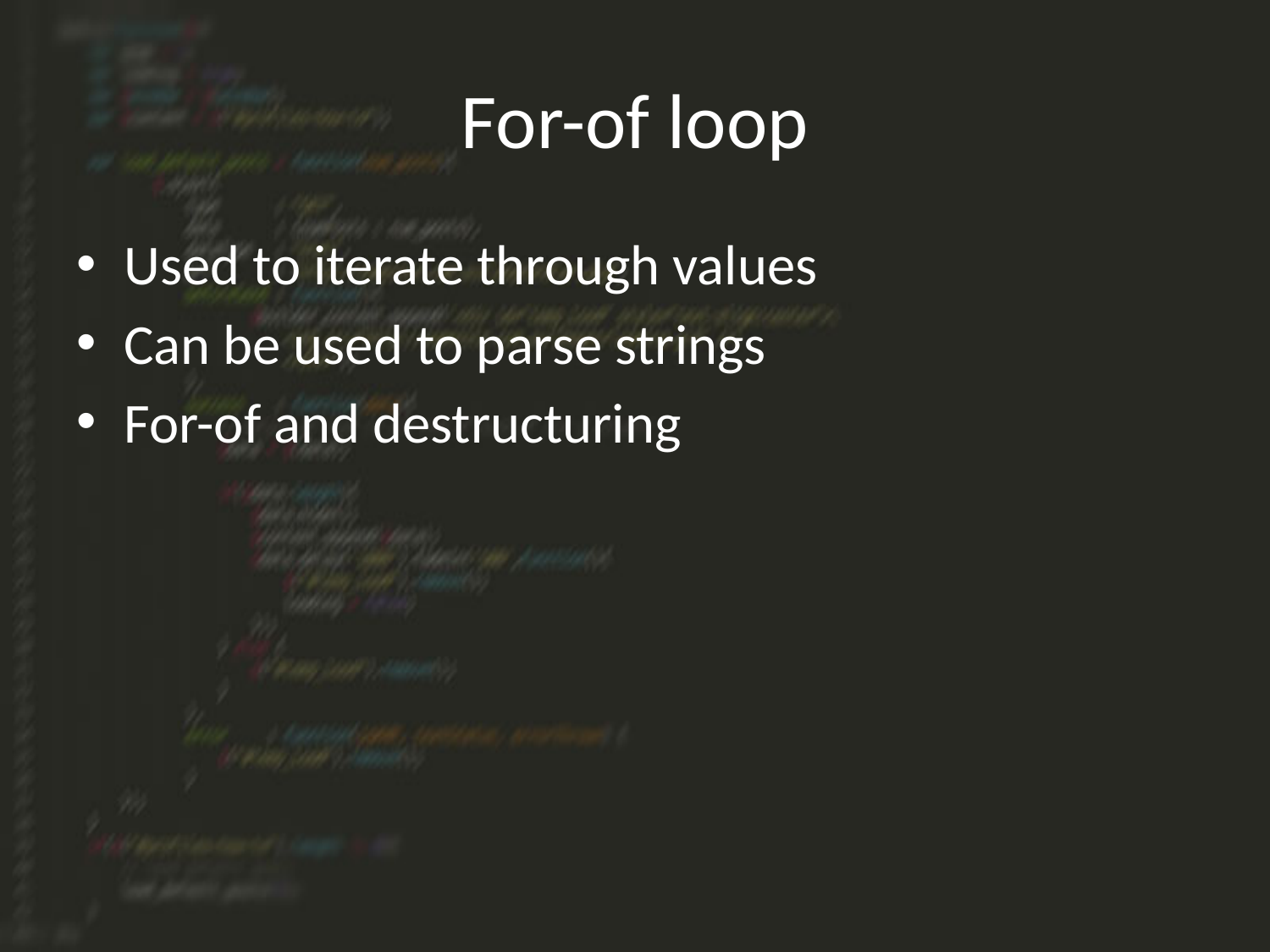

# For-of loop
Used to iterate through values
Can be used to parse strings
For-of and destructuring